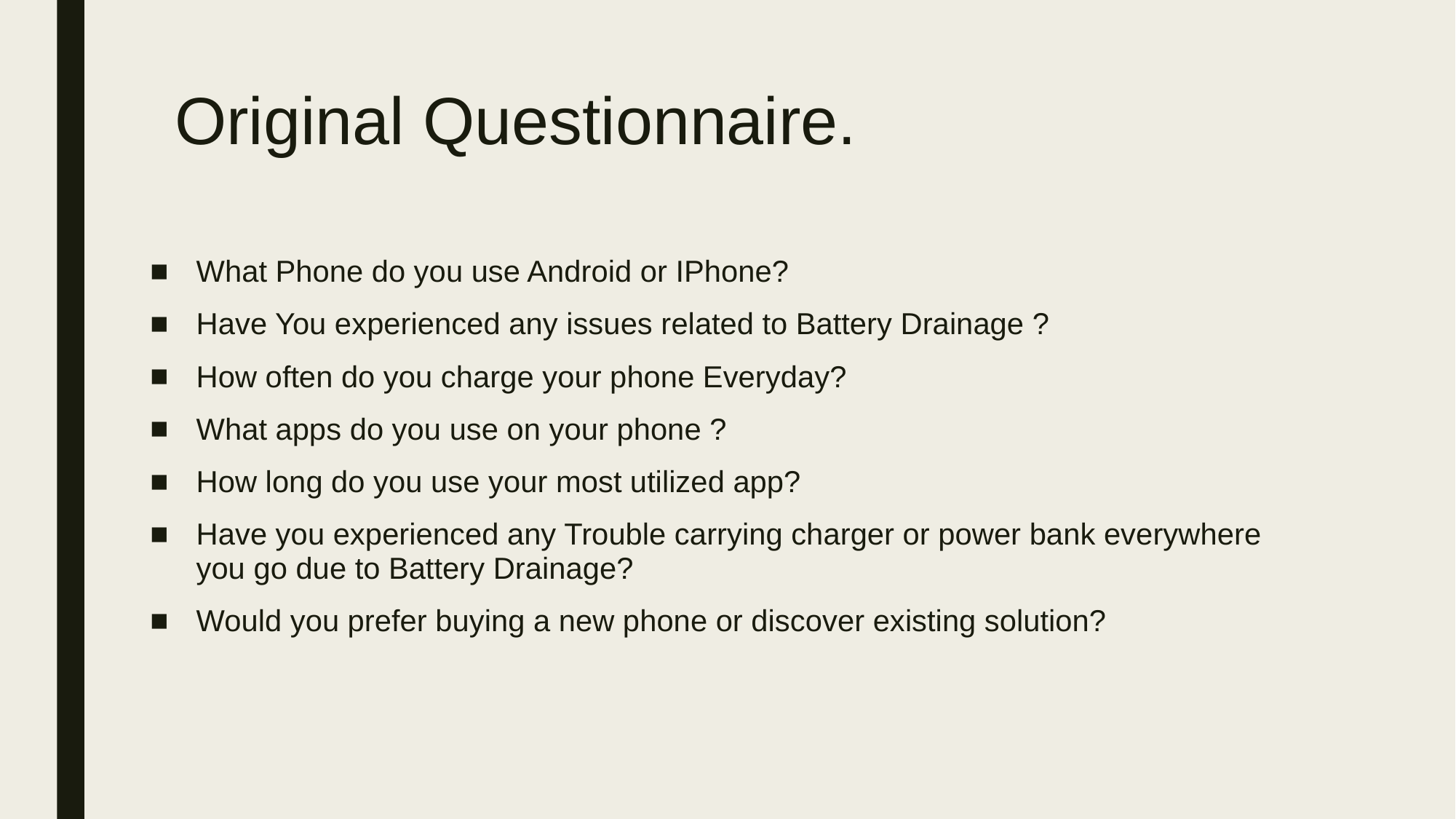

# Original Questionnaire.

What Phone do you use Android or IPhone?
Have You experienced any issues related to Battery Drainage ?
How often do you charge your phone Everyday?
What apps do you use on your phone ?
How long do you use your most utilized app?
Have you experienced any Trouble carrying charger or power bank everywhere you go due to Battery Drainage?
Would you prefer buying a new phone or discover existing solution?